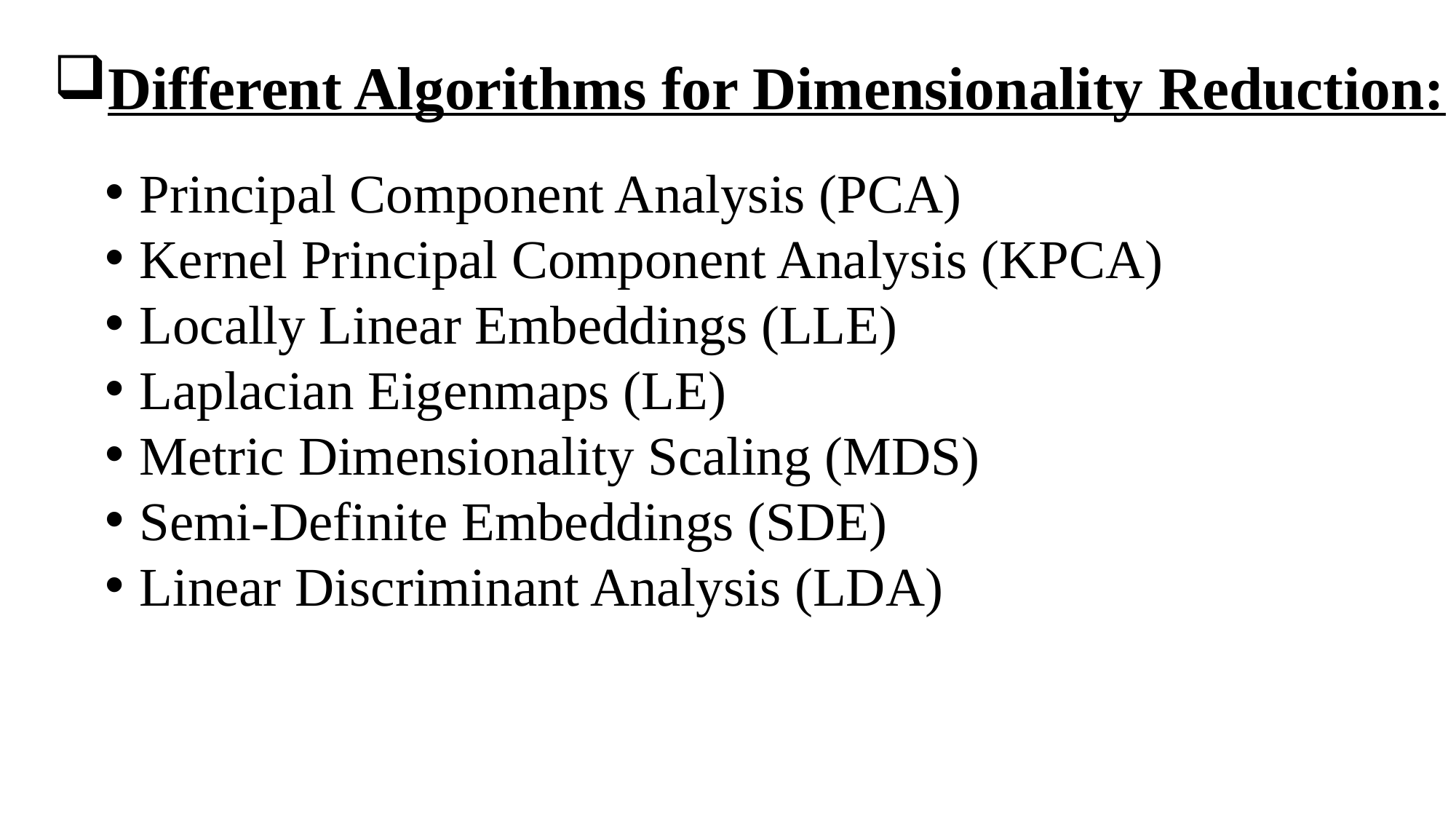

Different Algorithms for Dimensionality Reduction:
Principal Component Analysis (PCA)
Kernel Principal Component Analysis (KPCA)
Locally Linear Embeddings (LLE)
Laplacian Eigenmaps (LE)
Metric Dimensionality Scaling (MDS)
Semi-Definite Embeddings (SDE)
Linear Discriminant Analysis (LDA)